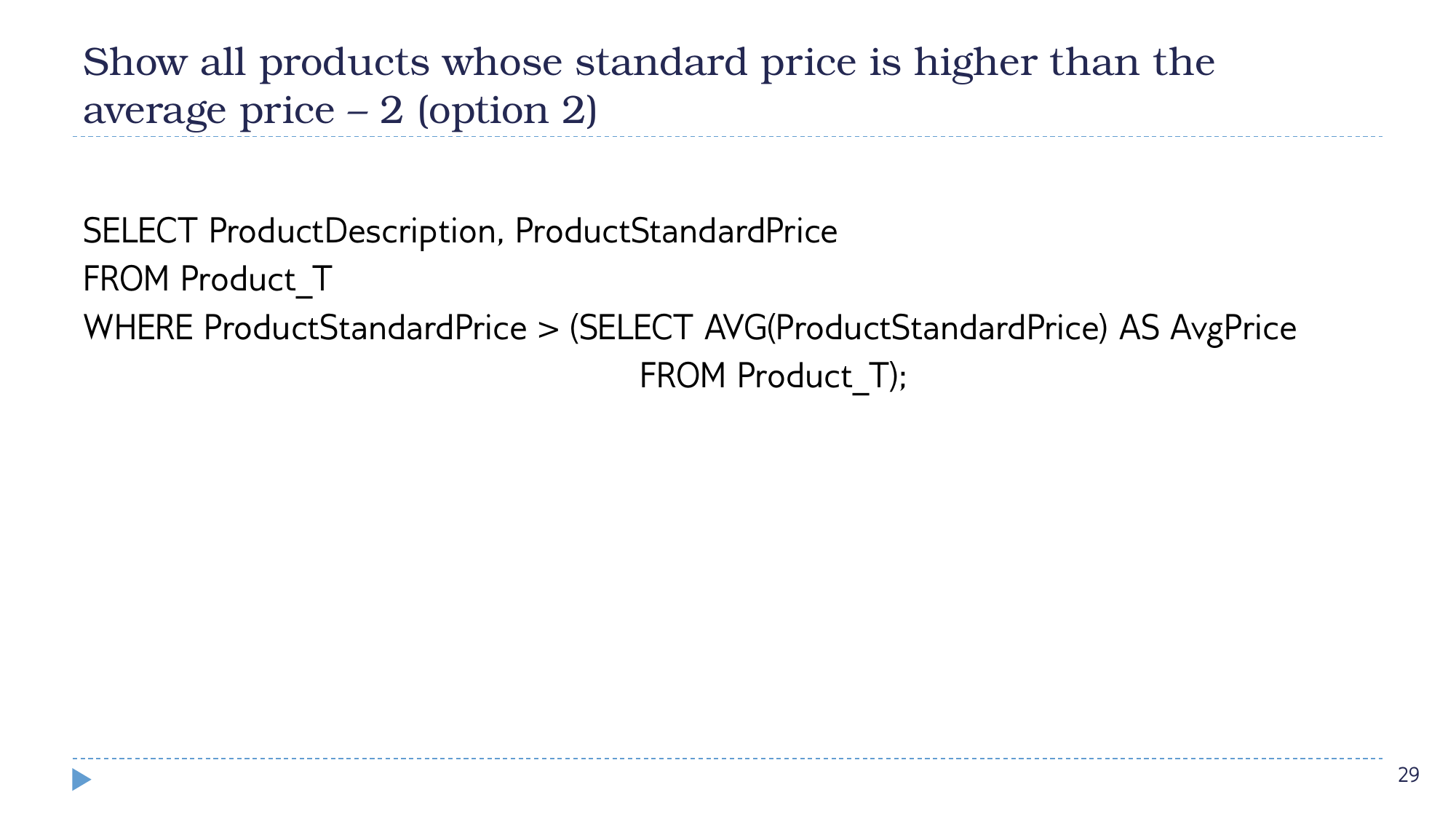

# Show all products whose standard price is higher than the average price – 2 (option 2)

SELECT ProductDescription, ProductStandardPrice
FROM Product_T
WHERE ProductStandardPrice > (SELECT AVG(ProductStandardPrice) AS AvgPrice
                                                   FROM Product_T);
29